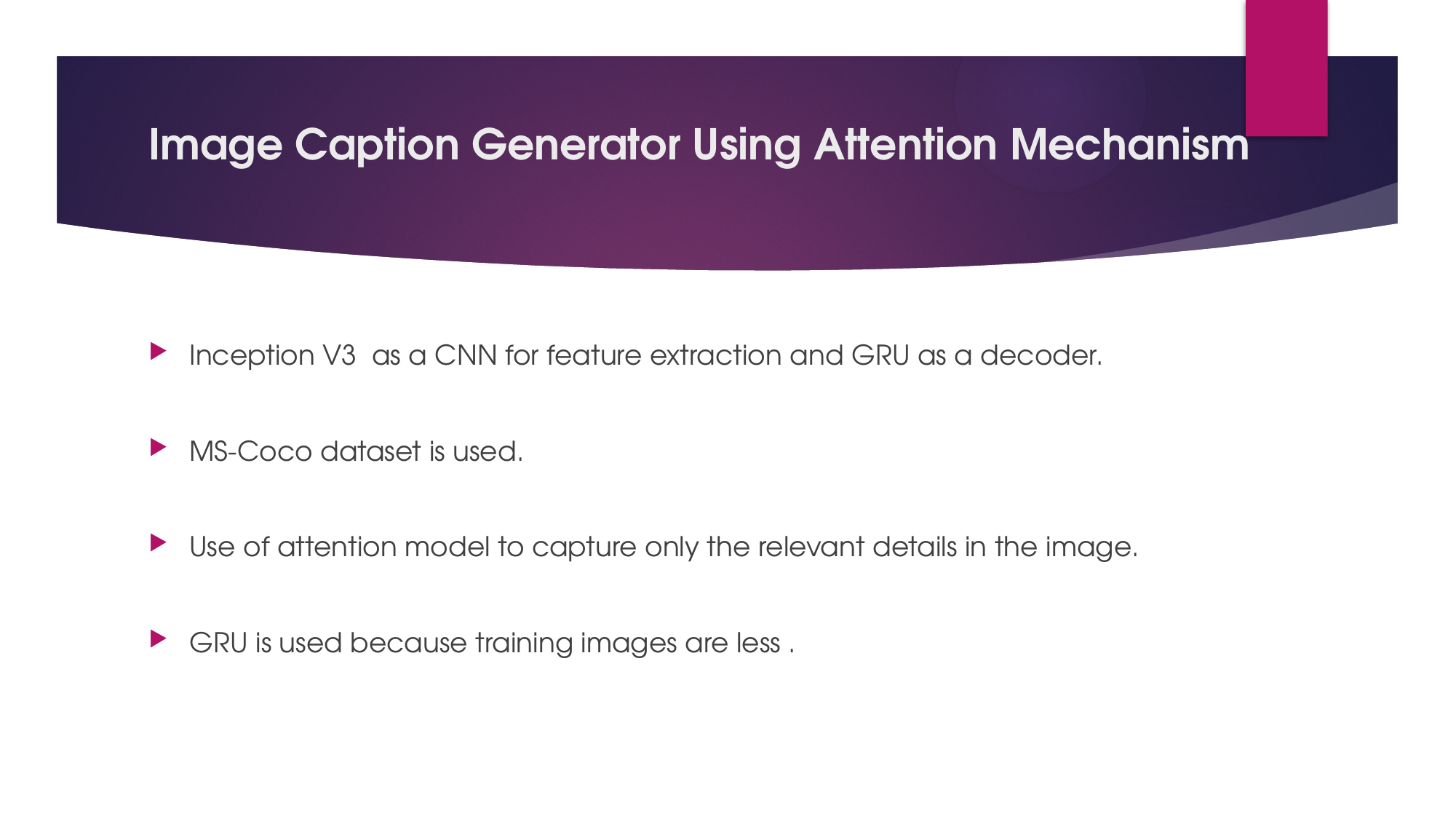

# Image Caption Generator Using Attention Mechanism
Inception V3  as a CNN for feature extraction and GRU as a decoder.

MS-Coco dataset is used.

Use of attention model to capture only the relevant details in the image.

GRU is used because training images are less .